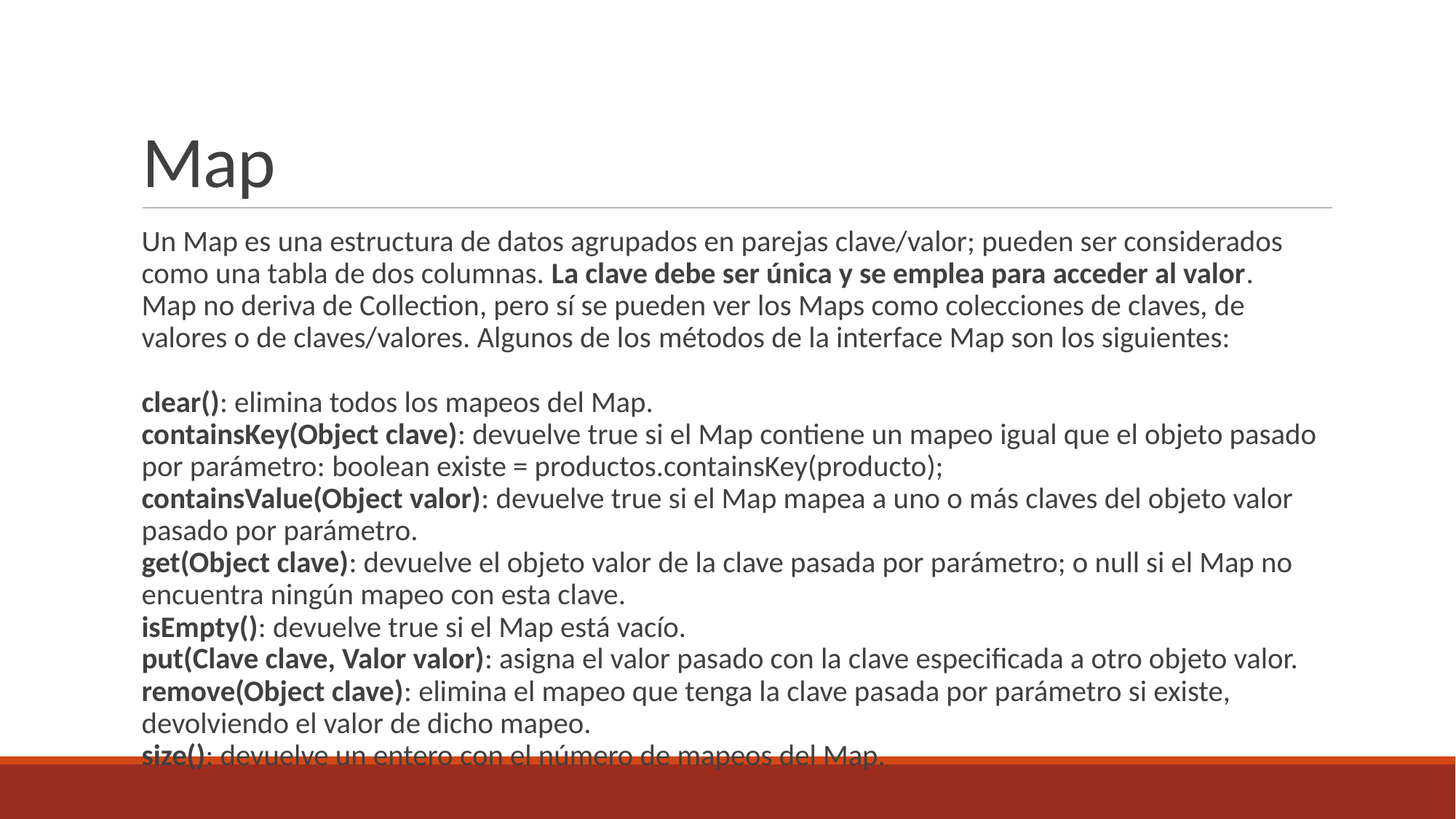

# Map
Un Map es una estructura de datos agrupados en parejas clave/valor; pueden ser considerados como una tabla de dos columnas. La clave debe ser única y se emplea para acceder al valor.
Map no deriva de Collection, pero sí se pueden ver los Maps como colecciones de claves, de valores o de claves/valores. Algunos de los métodos de la interface Map son los siguientes:
clear(): elimina todos los mapeos del Map.
containsKey(Object clave): devuelve true si el Map contiene un mapeo igual que el objeto pasado por parámetro: boolean existe = productos.containsKey(producto);
containsValue(Object valor): devuelve true si el Map mapea a uno o más claves del objeto valor pasado por parámetro.
get(Object clave): devuelve el objeto valor de la clave pasada por parámetro; o null si el Map no encuentra ningún mapeo con esta clave.
isEmpty(): devuelve true si el Map está vacío.
put(Clave clave, Valor valor): asigna el valor pasado con la clave especificada a otro objeto valor.
remove(Object clave): elimina el mapeo que tenga la clave pasada por parámetro si existe, devolviendo el valor de dicho mapeo.
size(): devuelve un entero con el número de mapeos del Map.